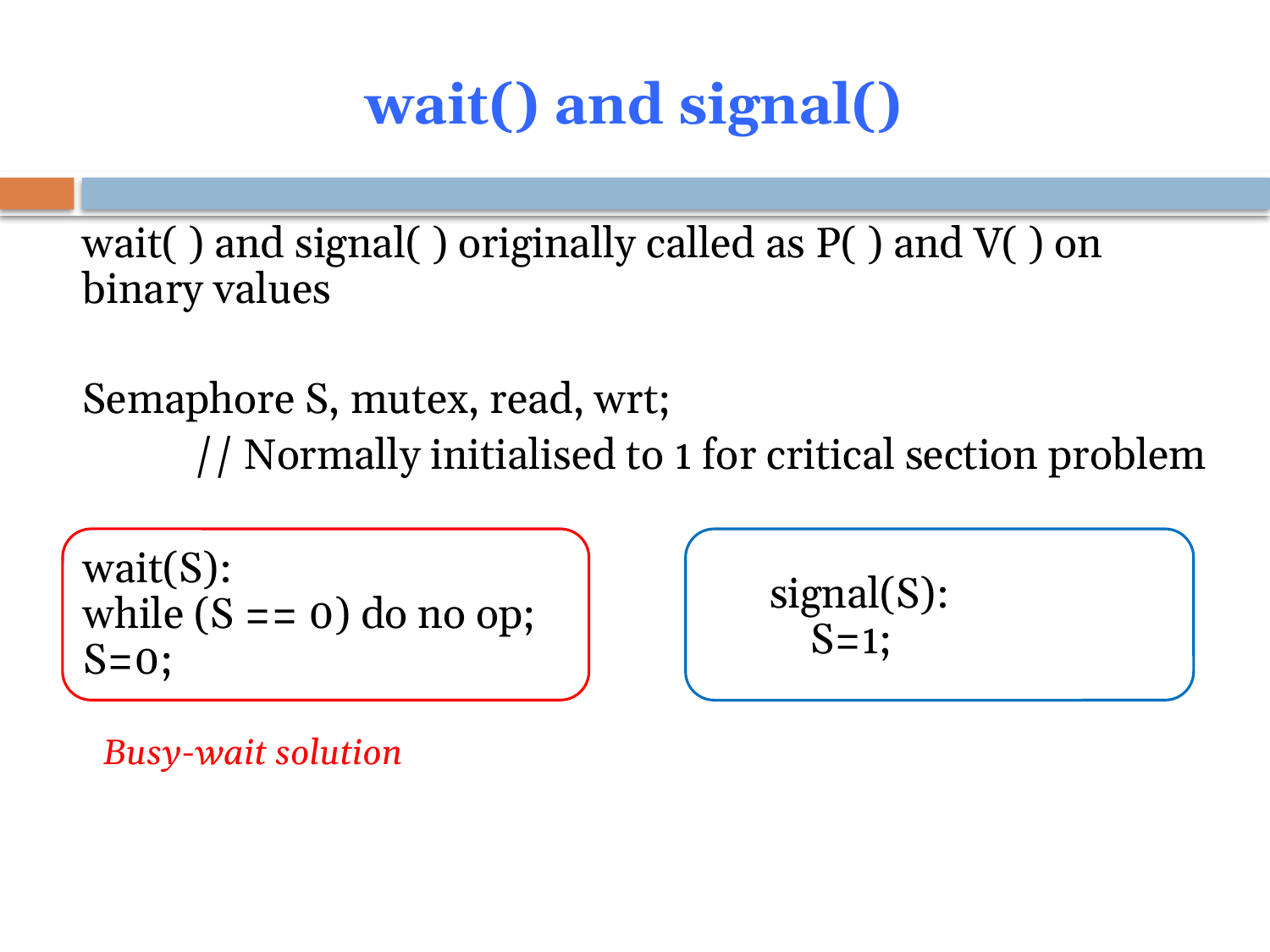

# wait() and signal()
15
wait( ) and signal( ) originally called as P( ) and V( ) on binary values

Semaphore S, mutex, read, wrt;
                // Normally initialised to 1 for critical section problem

wait(S):
while (S == 0) do no op;
S=0;

signal(S):
    S=1;

Busy-wait solution